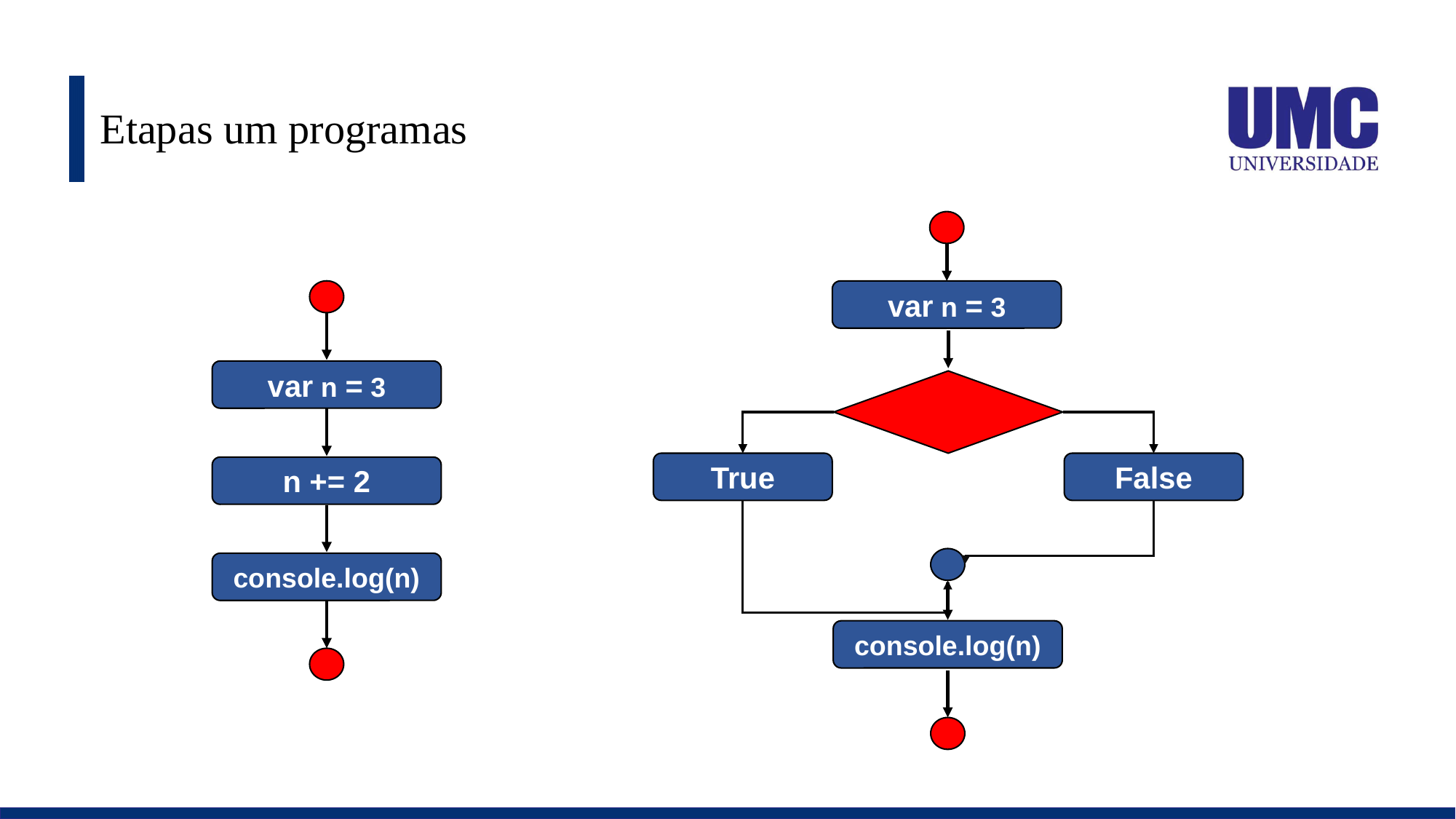

# Etapas um programas

var n = 3

True
False

console.log(n)

var n = 3
n += 2
console.log(n)